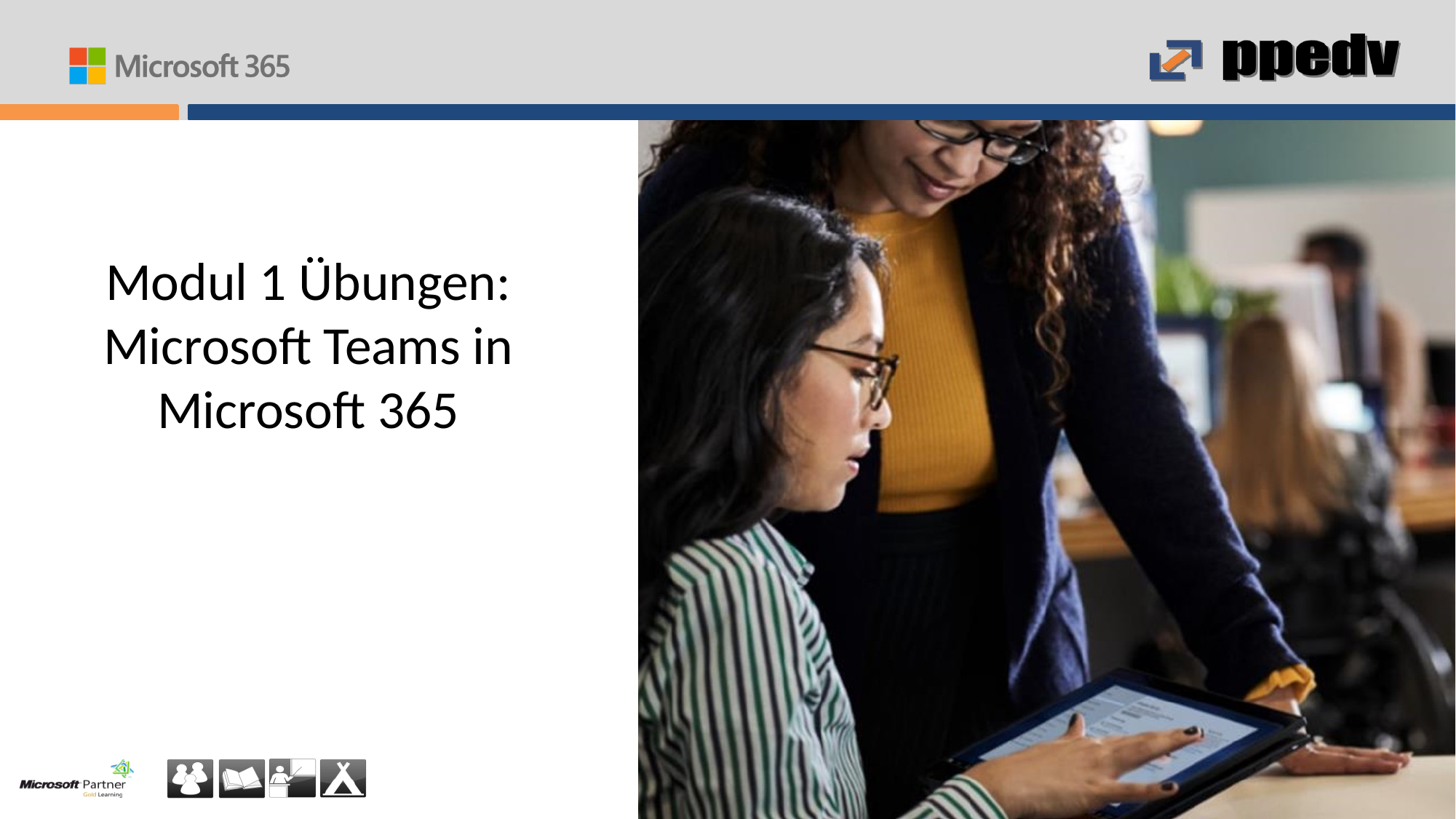

# Modul 1 Übungen: Microsoft Teams in Microsoft 365